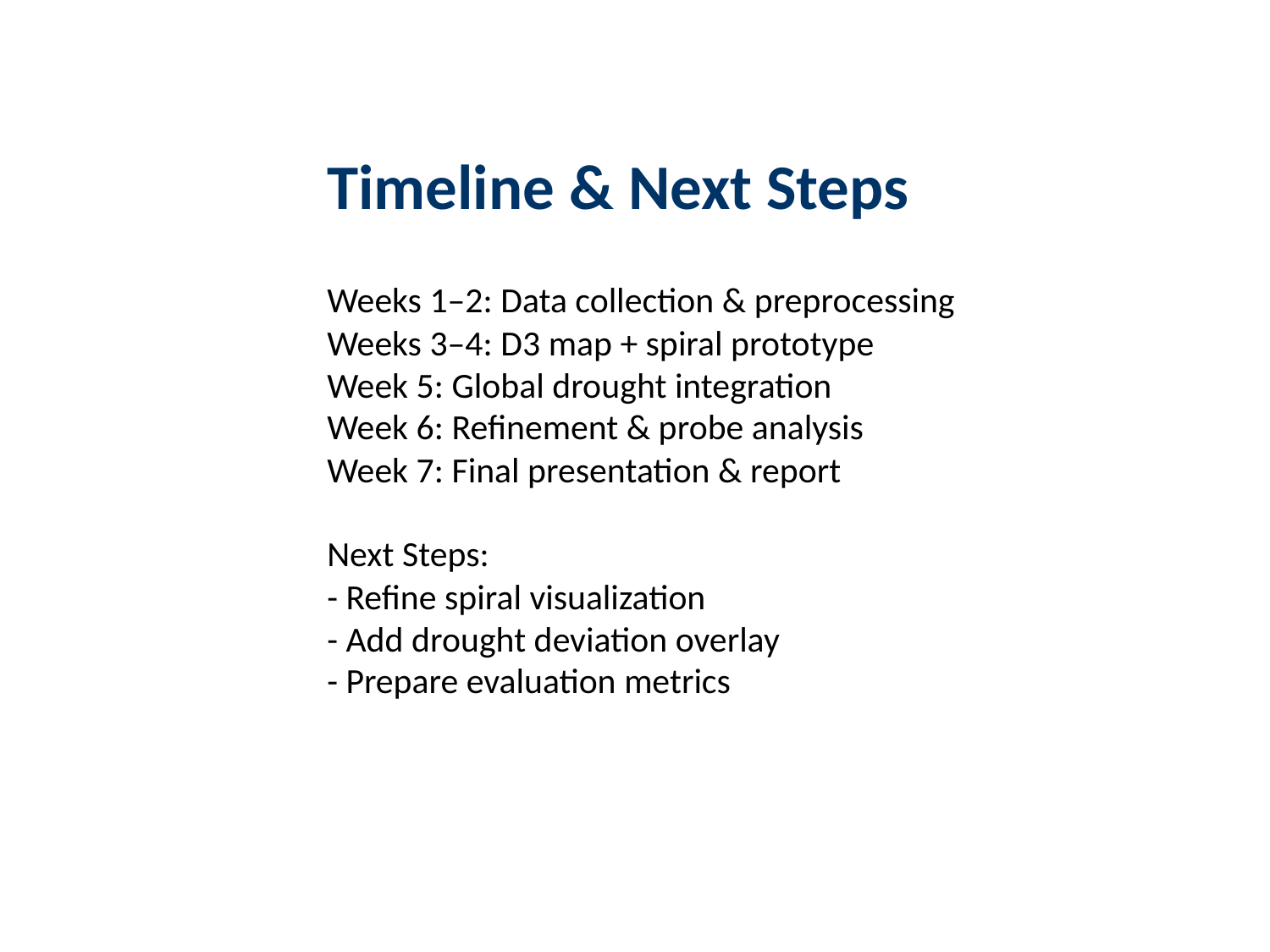

Timeline & Next Steps

Weeks 1–2: Data collection & preprocessing
Weeks 3–4: D3 map + spiral prototype
Week 5: Global drought integration
Week 6: Refinement & probe analysis
Week 7: Final presentation & report
Next Steps:
- Refine spiral visualization
- Add drought deviation overlay
- Prepare evaluation metrics